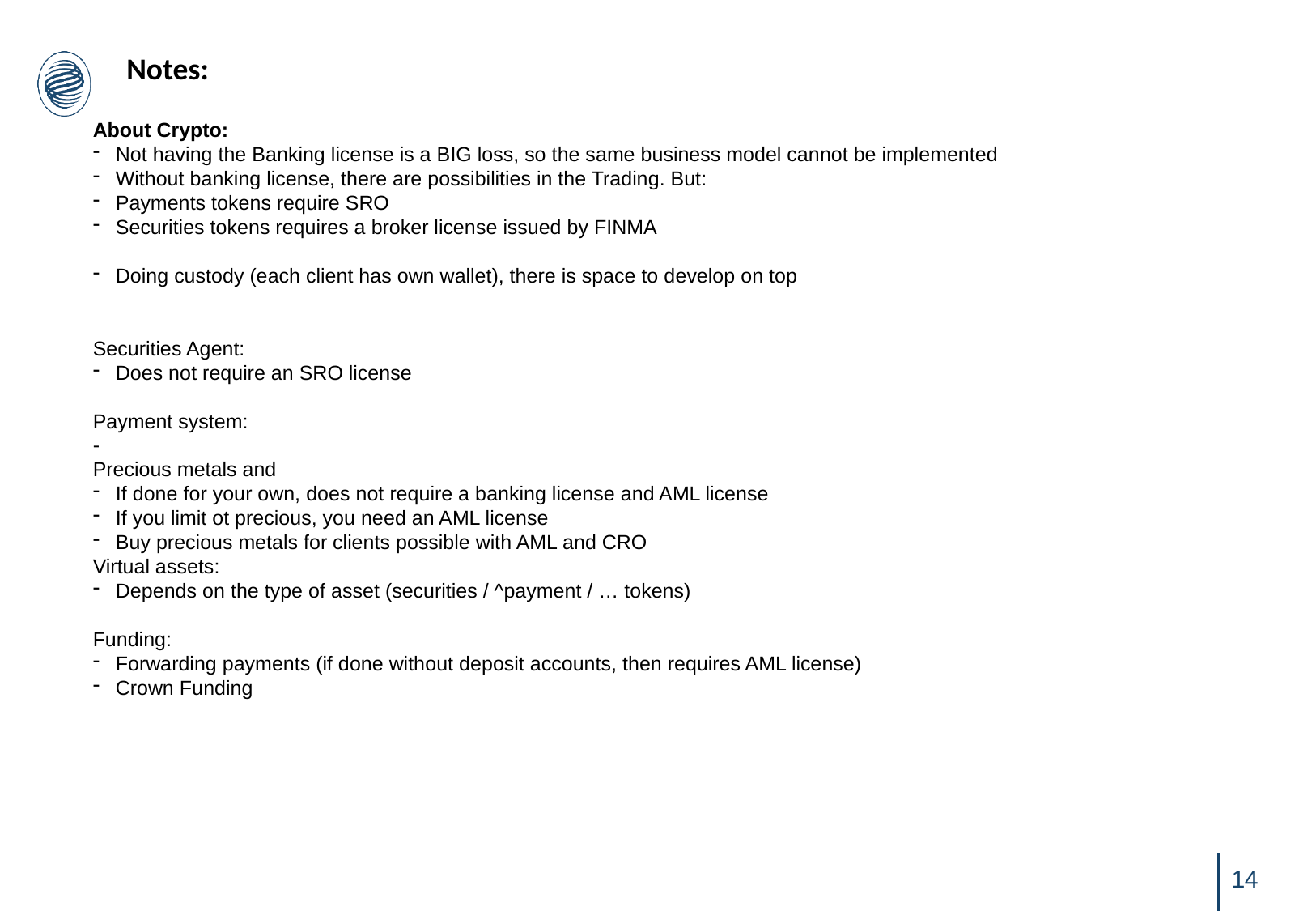

Notes:
About Crypto:
Not having the Banking license is a BIG loss, so the same business model cannot be implemented
Without banking license, there are possibilities in the Trading. But:
Payments tokens require SRO
Securities tokens requires a broker license issued by FINMA

Doing custody (each client has own wallet), there is space to develop on top

Securities Agent:
Does not require an SRO license

Payment system:
-
Precious metals and
If done for your own, does not require a banking license and AML license
If you limit ot precious, you need an AML license
Buy precious metals for clients possible with AML and CRO
Virtual assets:
Depends on the type of asset (securities / ^payment / … tokens)

Funding:
Forwarding payments (if done without deposit accounts, then requires AML license)
Crown Funding

14